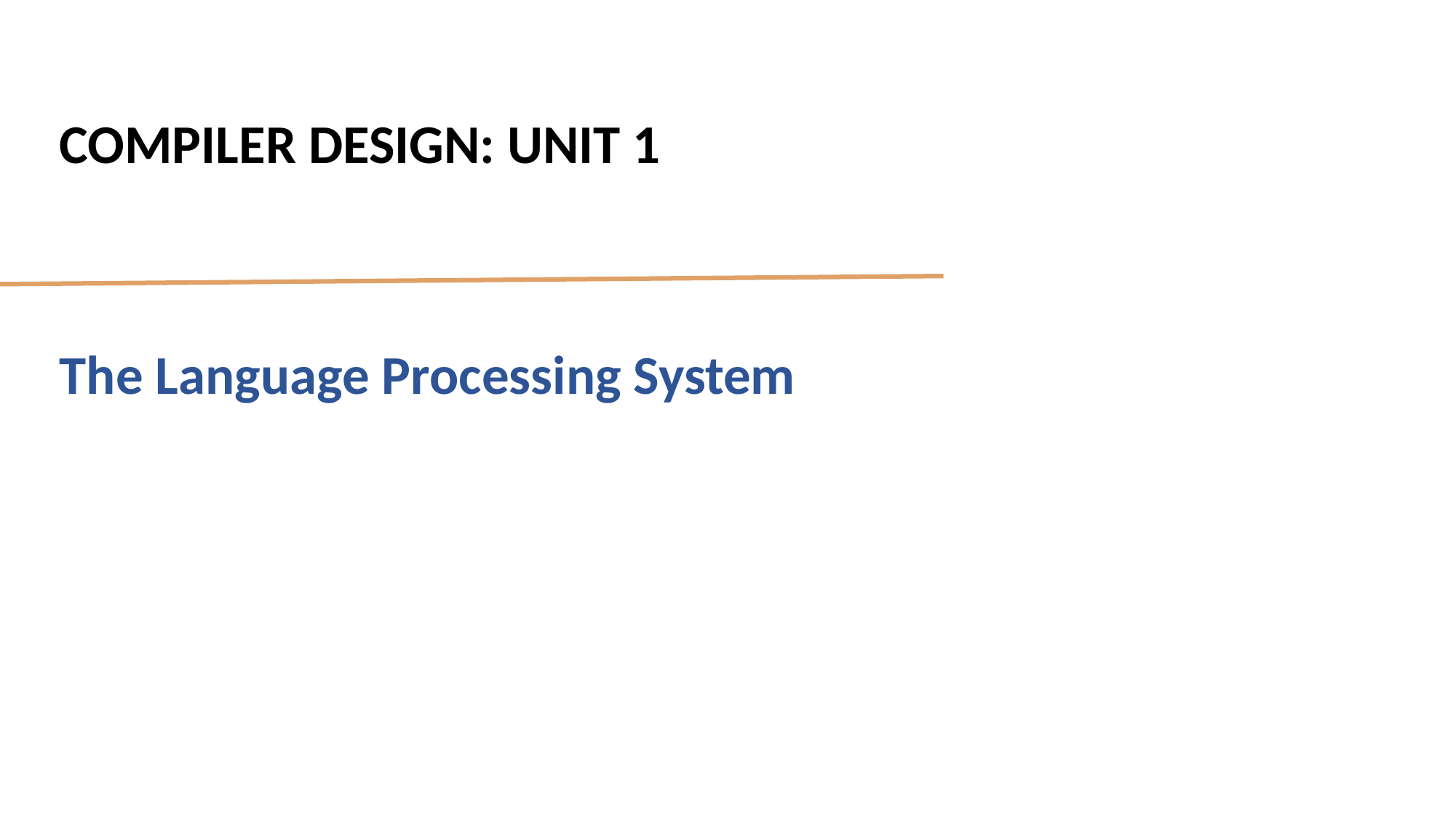

COMPILER DESIGN: UNIT 1

The Language Processing System